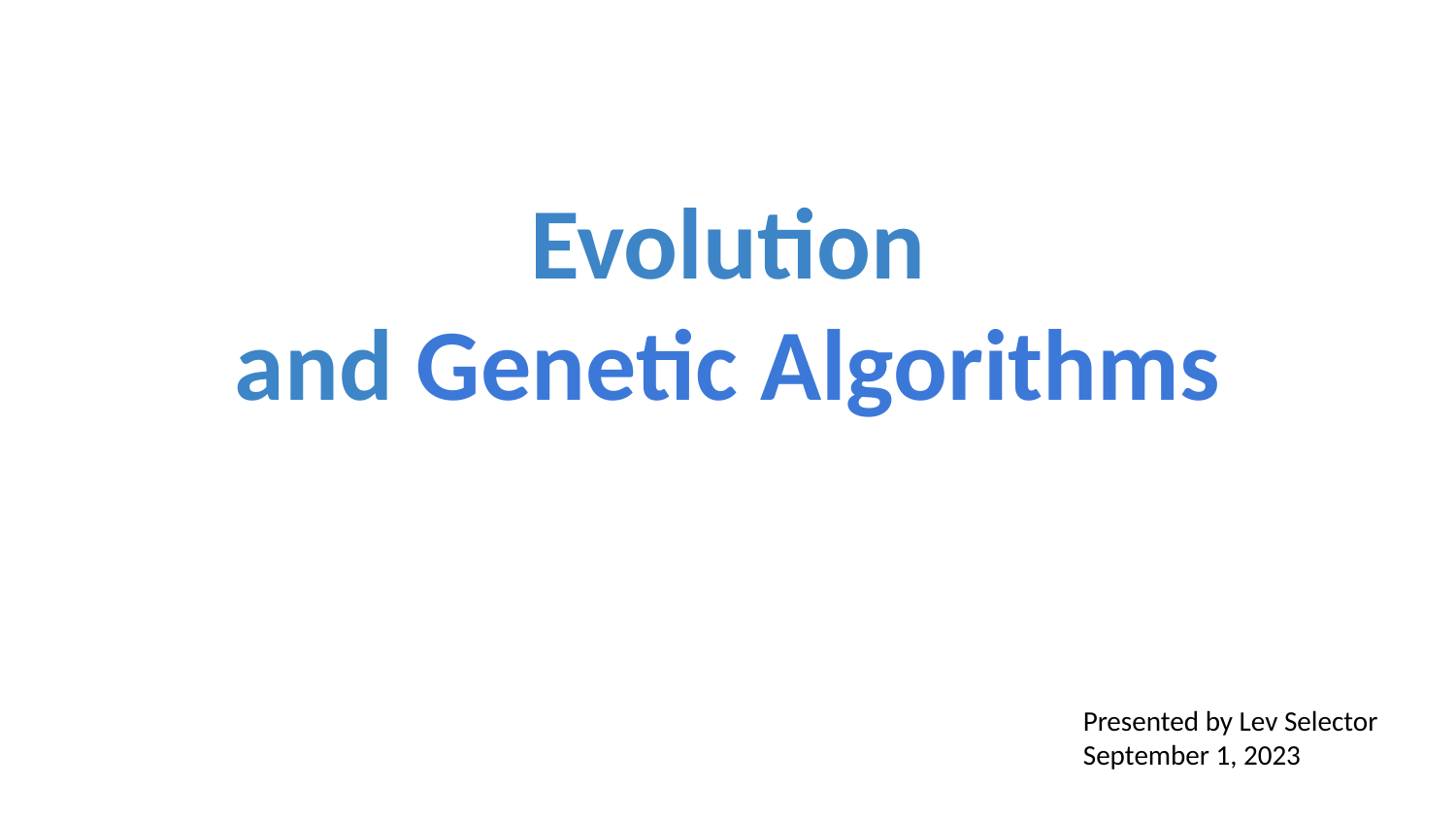

Evolution
and Genetic Algorithms
Presented by Lev Selector
September 1, 2023